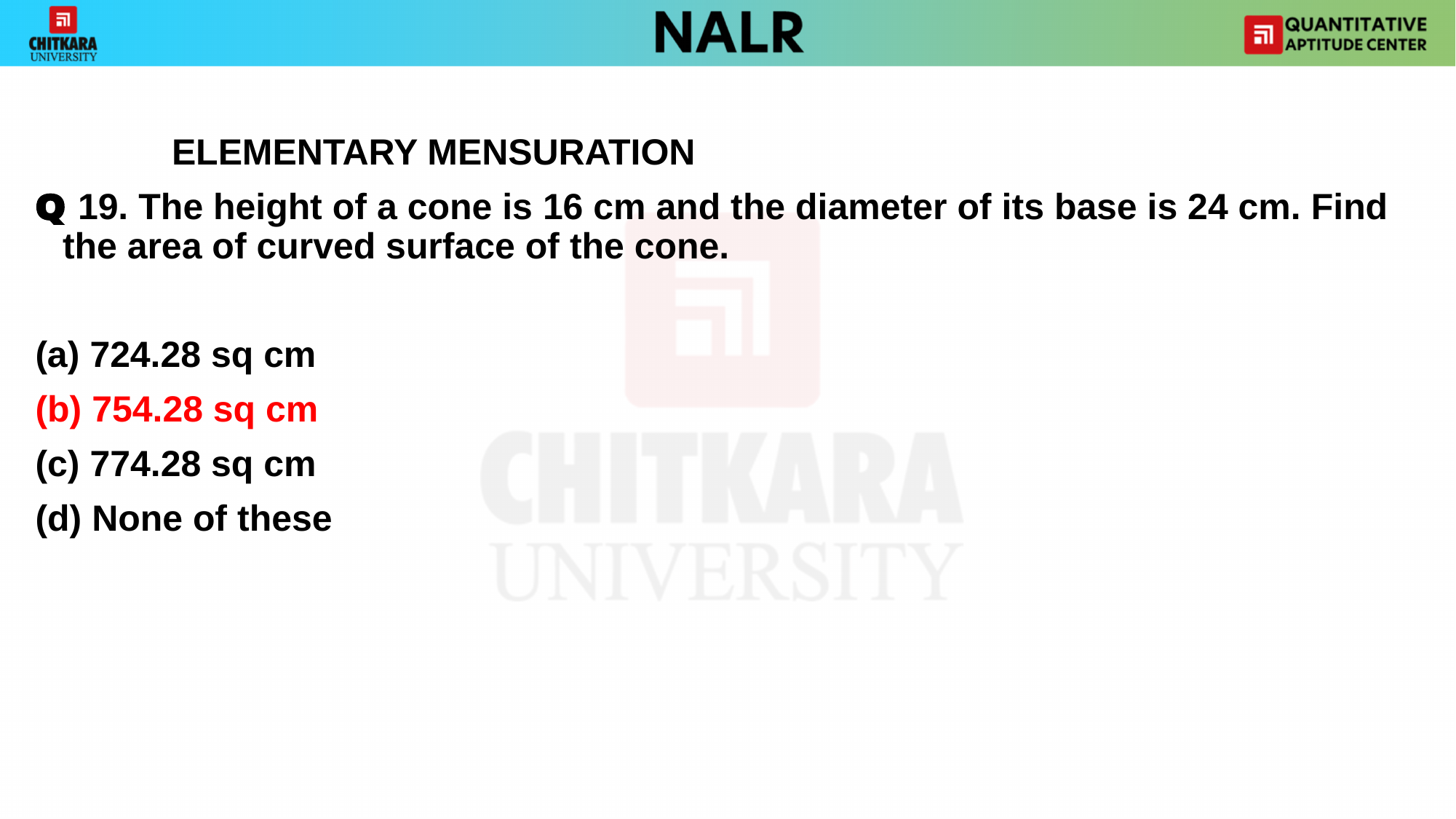

#
		ELEMENTARY MENSURATION
Q 19. The height of a cone is 16 cm and the diameter of its base is 24 cm. Find the area of curved surface of the cone.

724.28 sq cm
(b) 754.28 sq cm
(c) 774.28 sq cm
(d) None of these